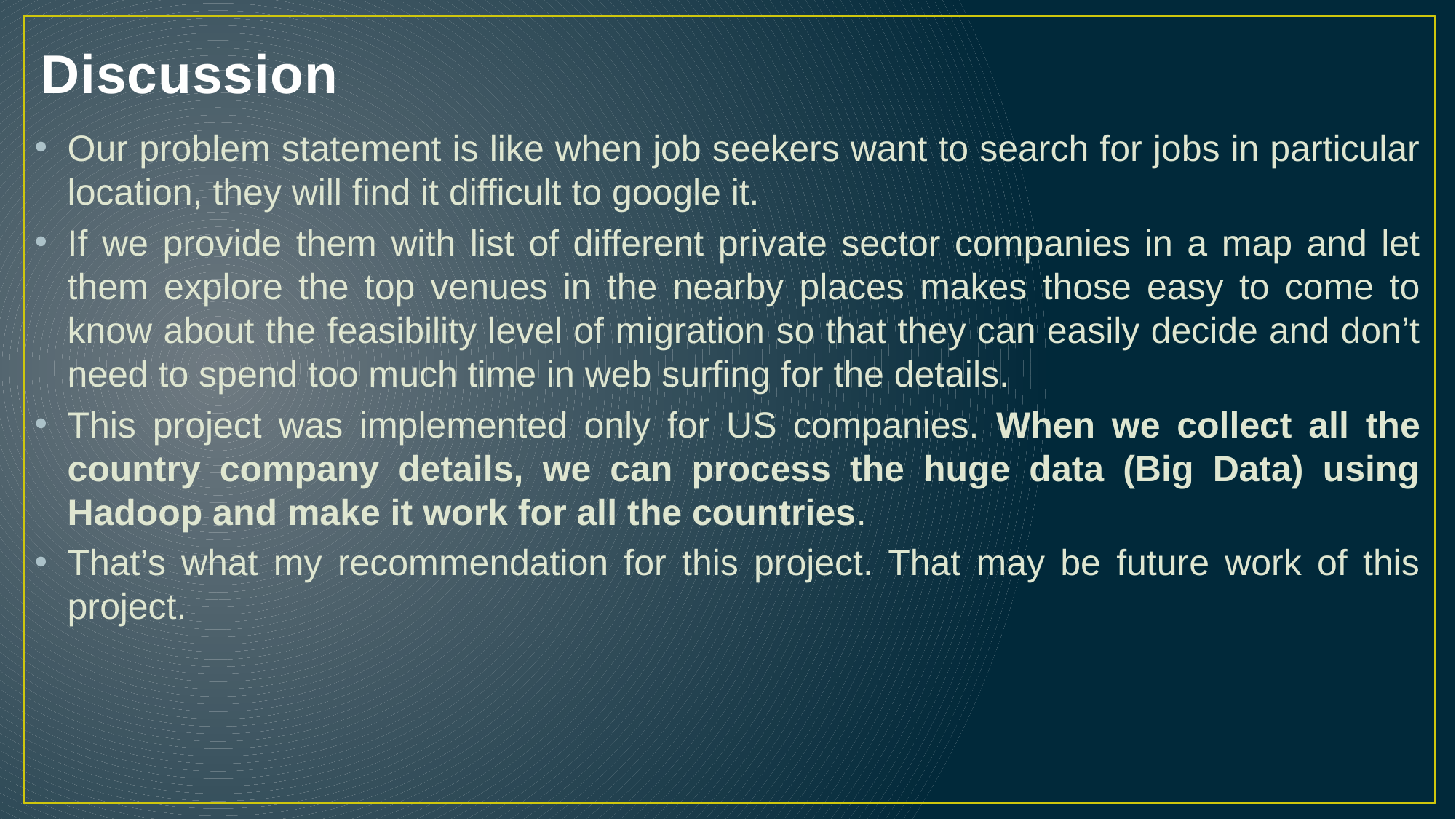

# Discussion
Our problem statement is like when job seekers want to search for jobs in particular location, they will find it difficult to google it.
If we provide them with list of different private sector companies in a map and let them explore the top venues in the nearby places makes those easy to come to know about the feasibility level of migration so that they can easily decide and don’t need to spend too much time in web surfing for the details.
This project was implemented only for US companies. When we collect all the country company details, we can process the huge data (Big Data) using Hadoop and make it work for all the countries.
That’s what my recommendation for this project. That may be future work of this project.